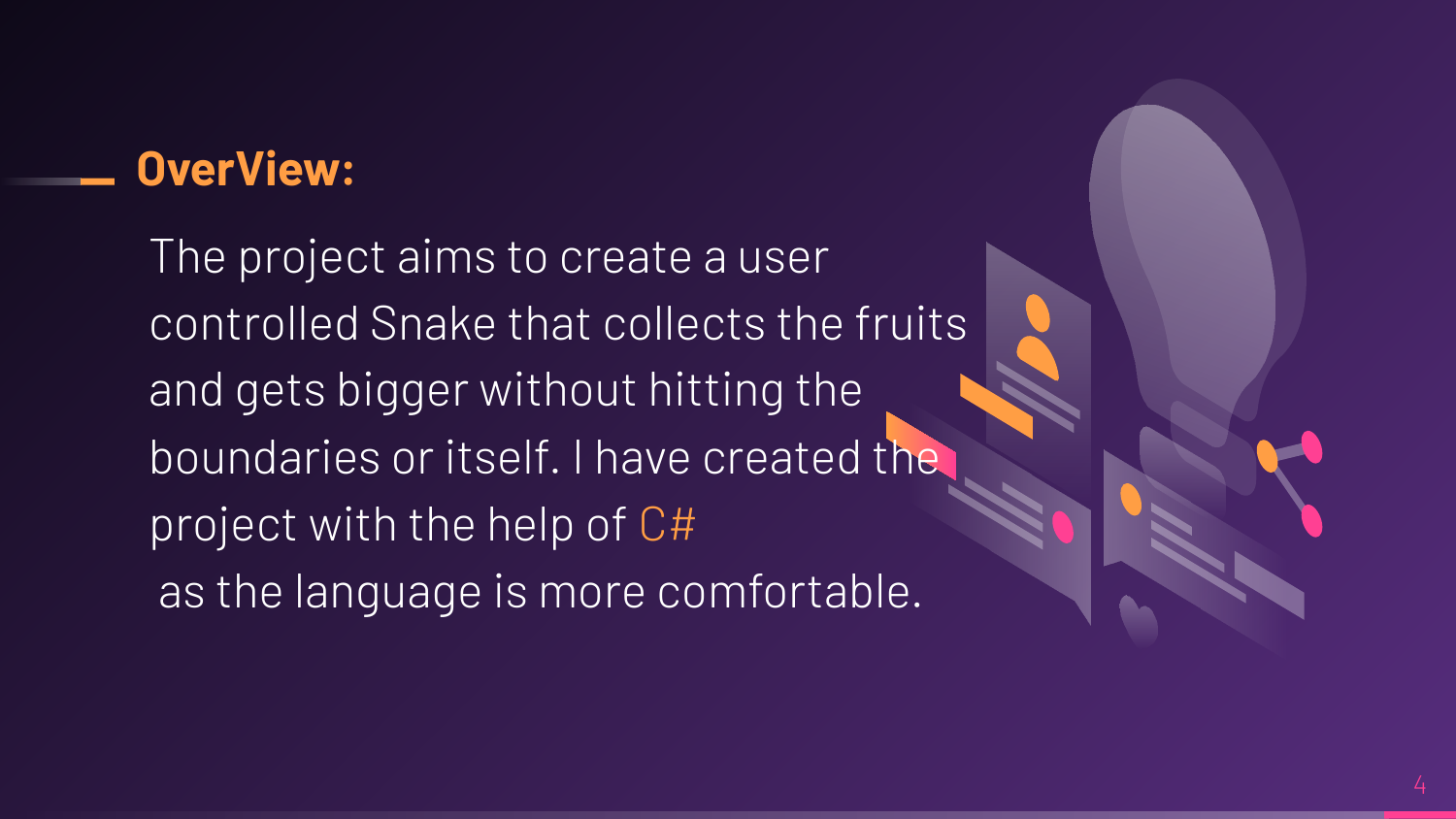

# OverView:
The project aims to create a user controlled Snake that collects the fruits and gets bigger without hitting the boundaries or itself. I have created the project with the help of C#
 as the language is more comfortable.
4